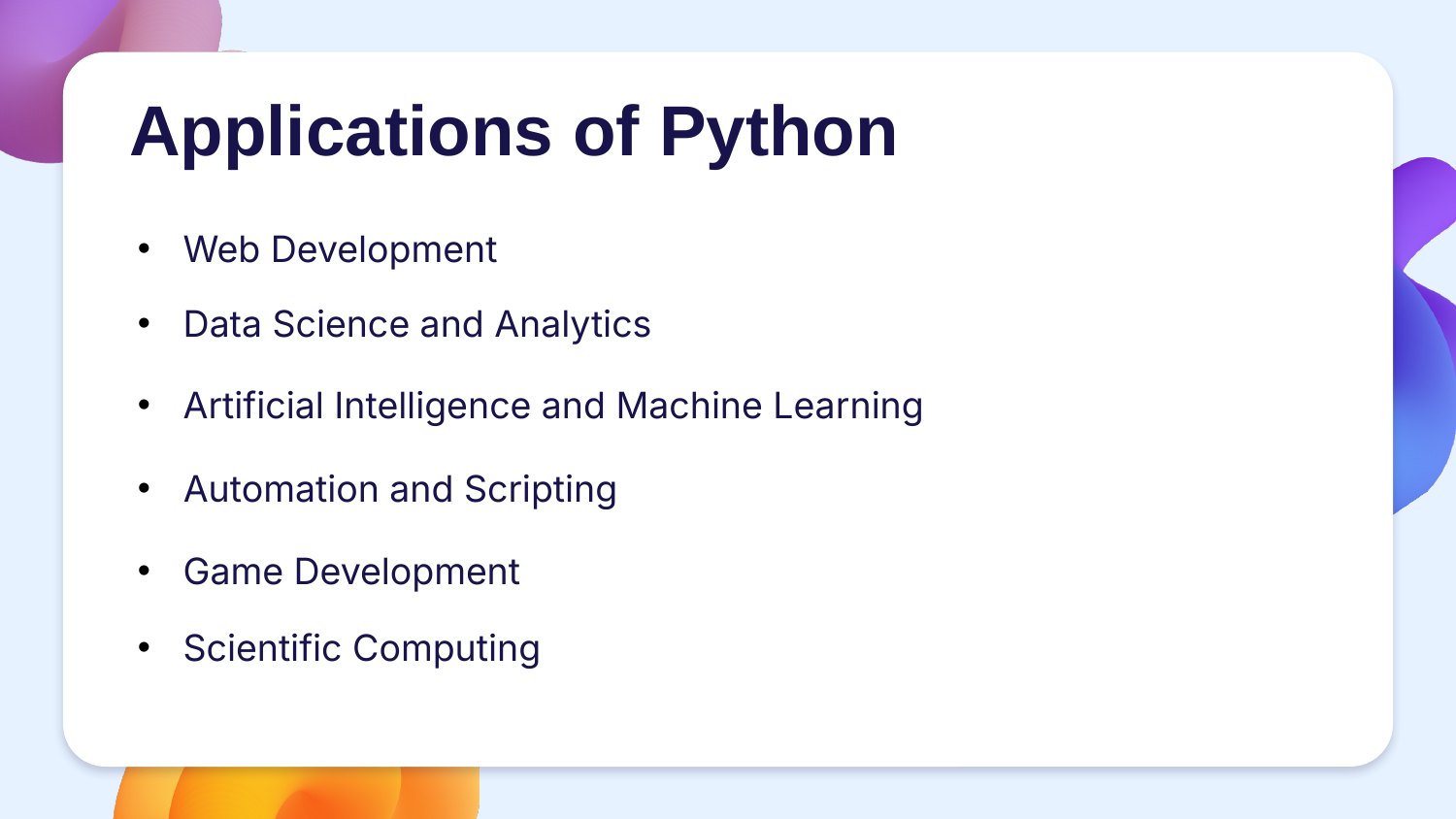

# Applications of Python
Web Development
Data Science and Analytics
Artificial Intelligence and Machine Learning
Automation and Scripting
Game Development
Scientific Computing